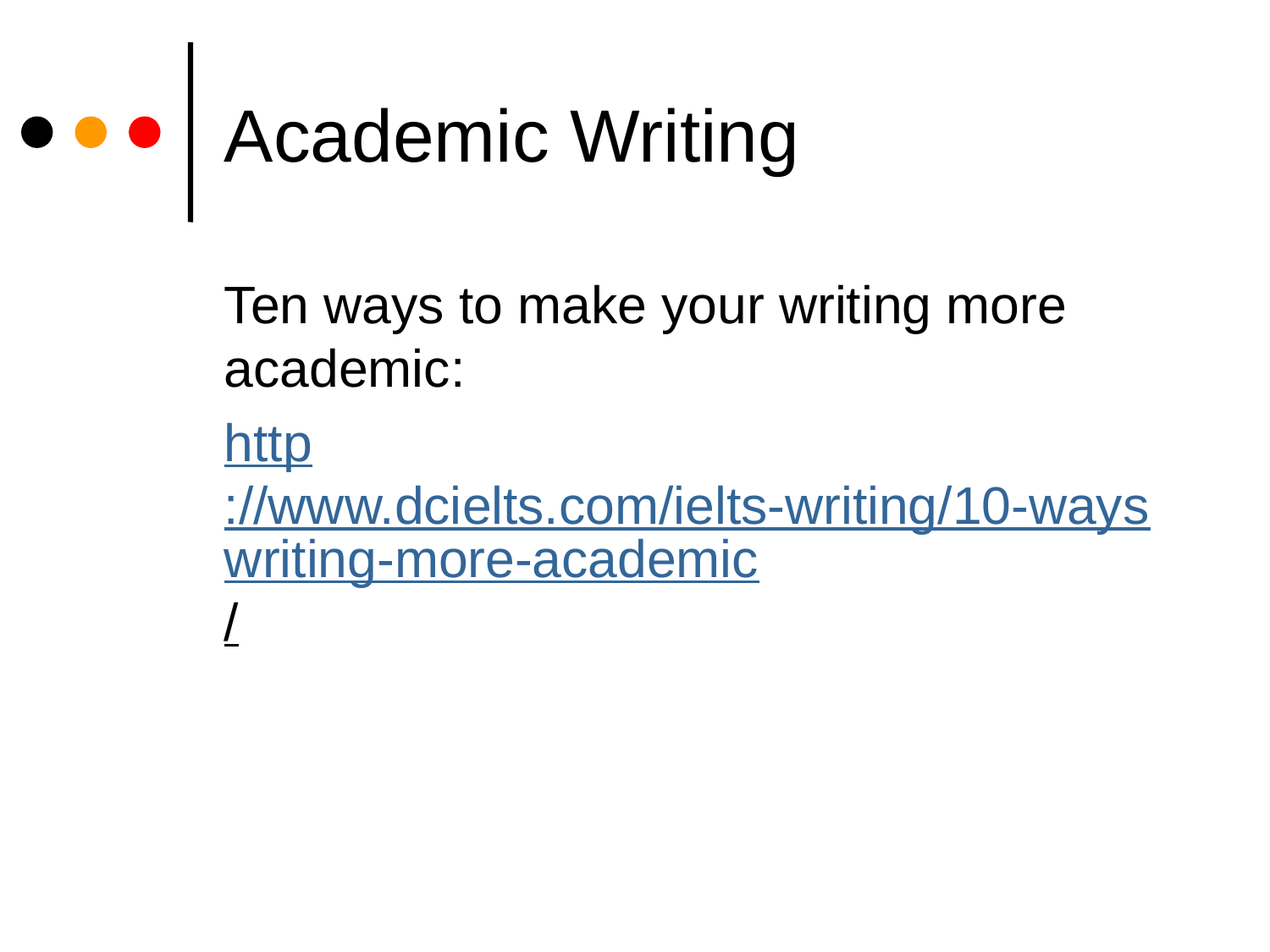

# Academic Writing
Ten ways to make your writing more academic:
http://www.dcielts.com/ielts-writing/10-wayswriting-more-academic/